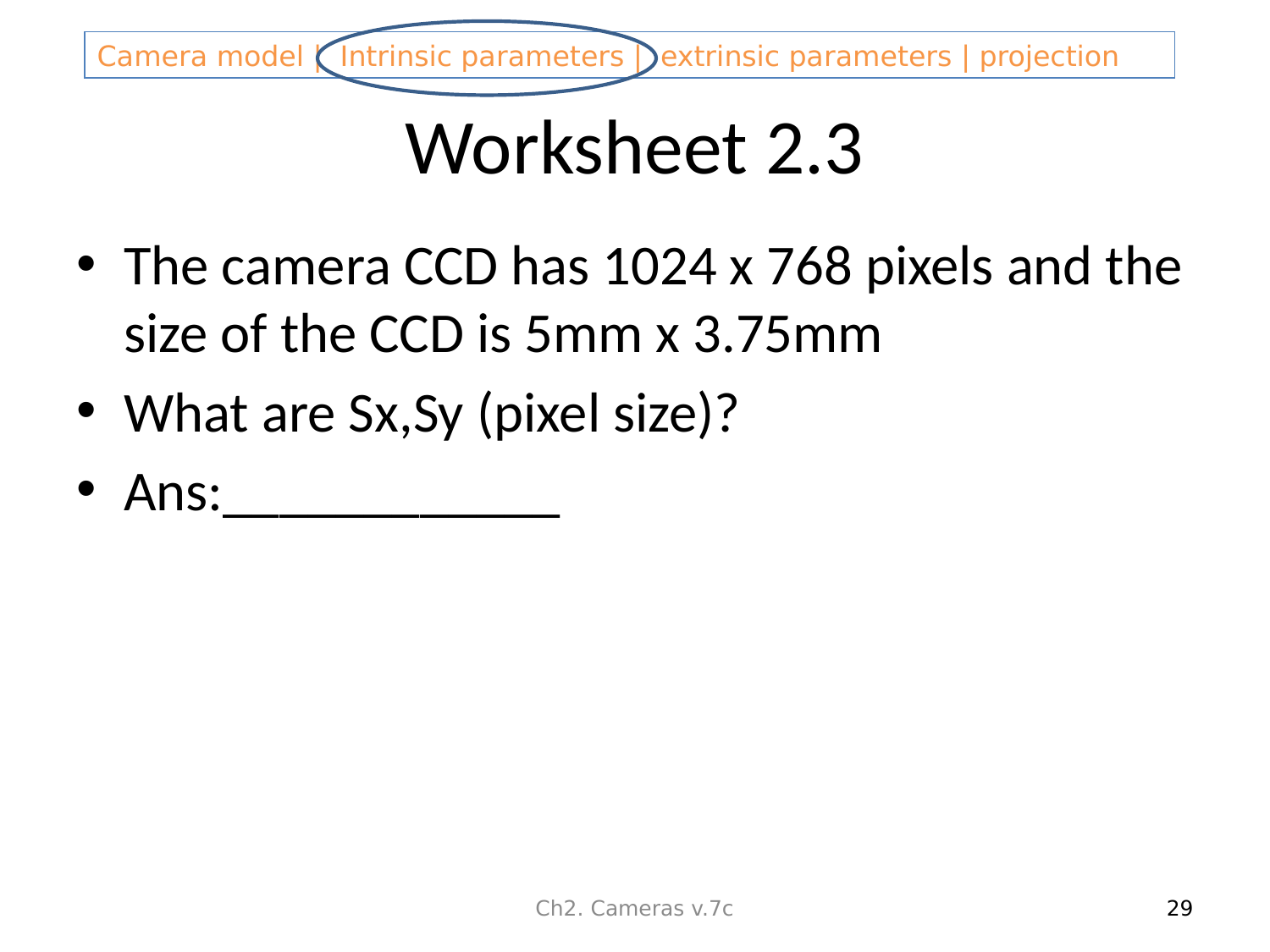

# Worksheet 2.3
The camera CCD has 1024 x 768 pixels and the size of the CCD is 5mm x 3.75mm
What are Sx,Sy (pixel size)?
Ans:____________

Ch2. Cameras v.7c
29